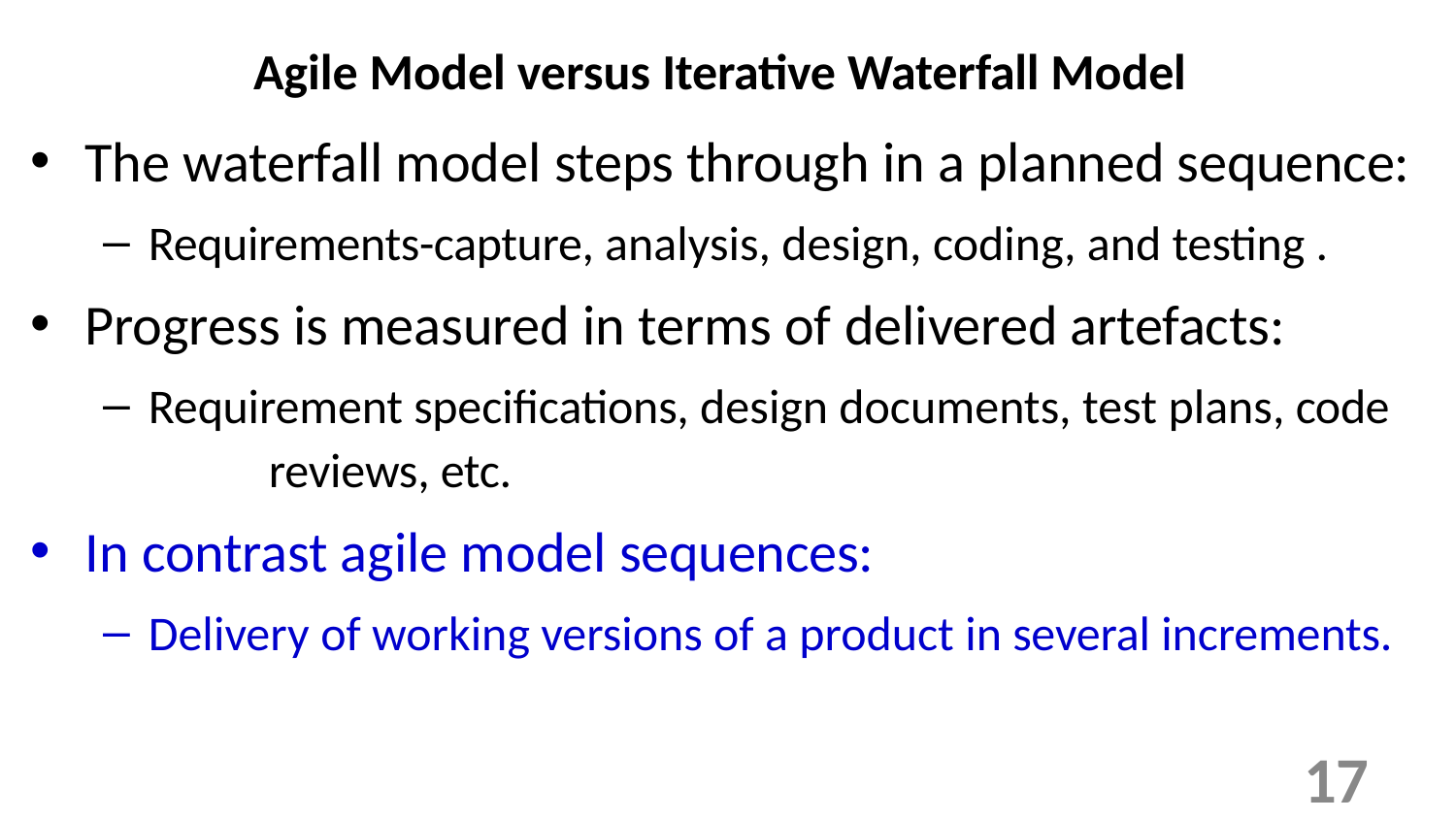

Agile Model versus Iterative Waterfall Model
The waterfall model steps through in a planned sequence:
Requirements-capture, analysis, design, coding, and testing .
Progress is measured in terms of delivered artefacts:
Requirement specifications, design documents, test plans, code 	reviews, etc.
In contrast agile model sequences:
Delivery of working versions of a product in several increments.
17